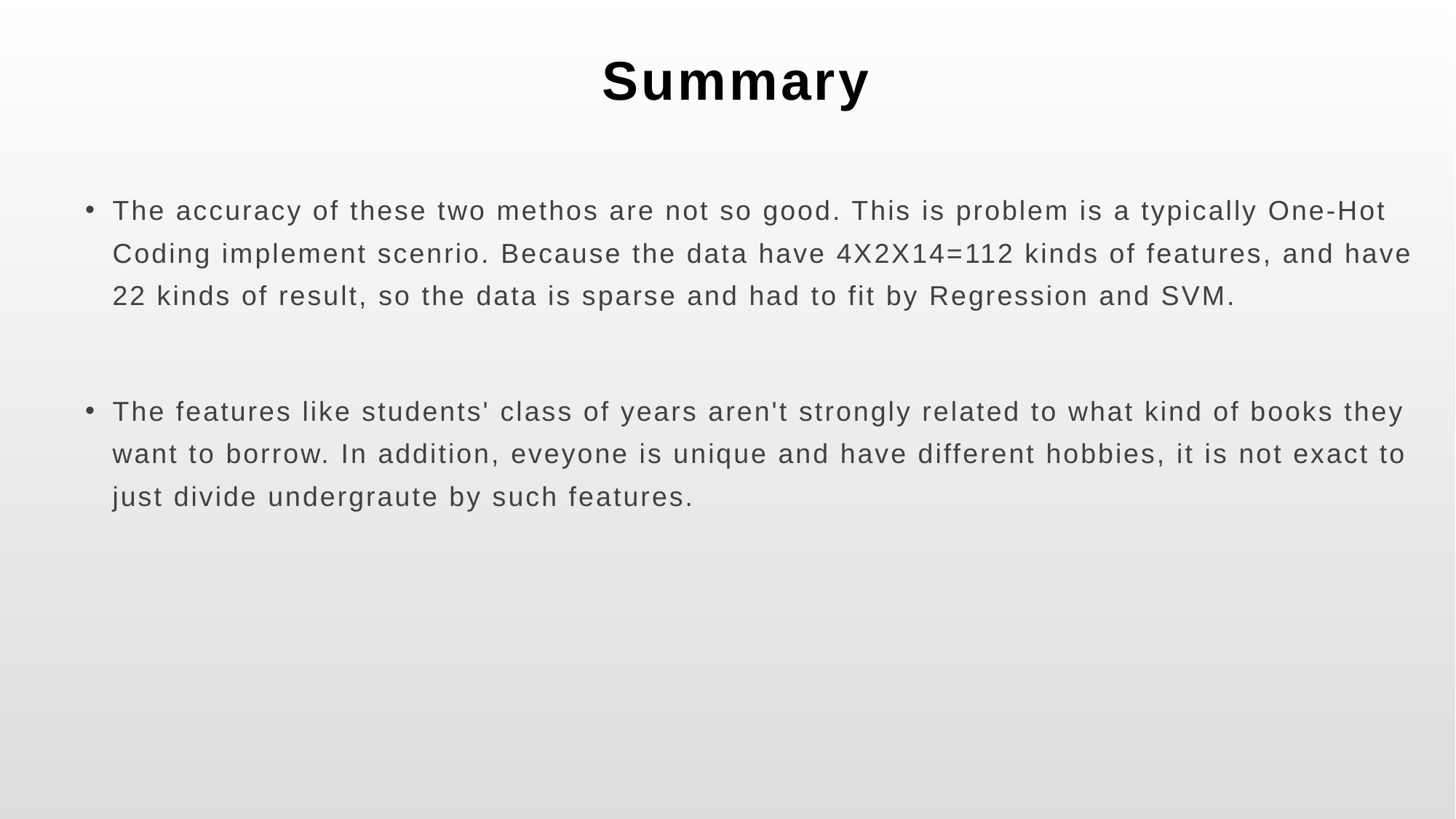

# Summary
The accuracy of these two methos are not so good. This is problem is a typically One-Hot Coding implement scenrio. Because the data have 4X2X14=112 kinds of features, and have 22 kinds of result, so the data is sparse and had to fit by Regression and SVM.

The features like students' class of years aren't strongly related to what kind of books they want to borrow. In addition, eveyone is unique and have different hobbies, it is not exact to just divide undergraute by such features.